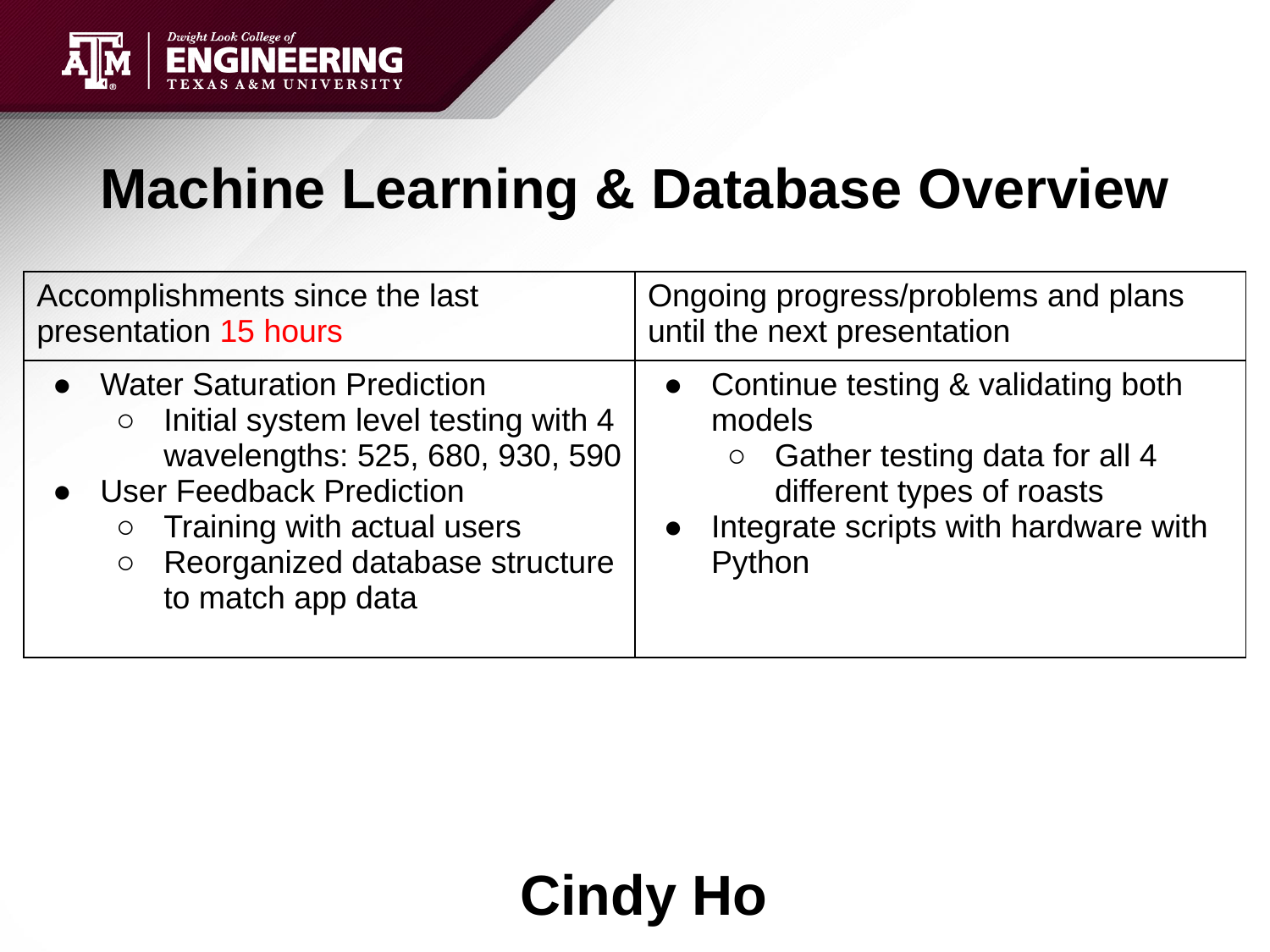

# Machine Learning & Database Overview

| Accomplishments since the last presentation 15 hours | Ongoing progress/problems and plans until the next presentation |
| --- | --- |
| Water Saturation Prediction Initial system level testing with 4 wavelengths: 525, 680, 930, 590 User Feedback Prediction Training with actual users Reorganized database structure to match app data | Continue testing & validating both models Gather testing data for all 4 different types of roasts Integrate scripts with hardware with Python |
Cindy Ho